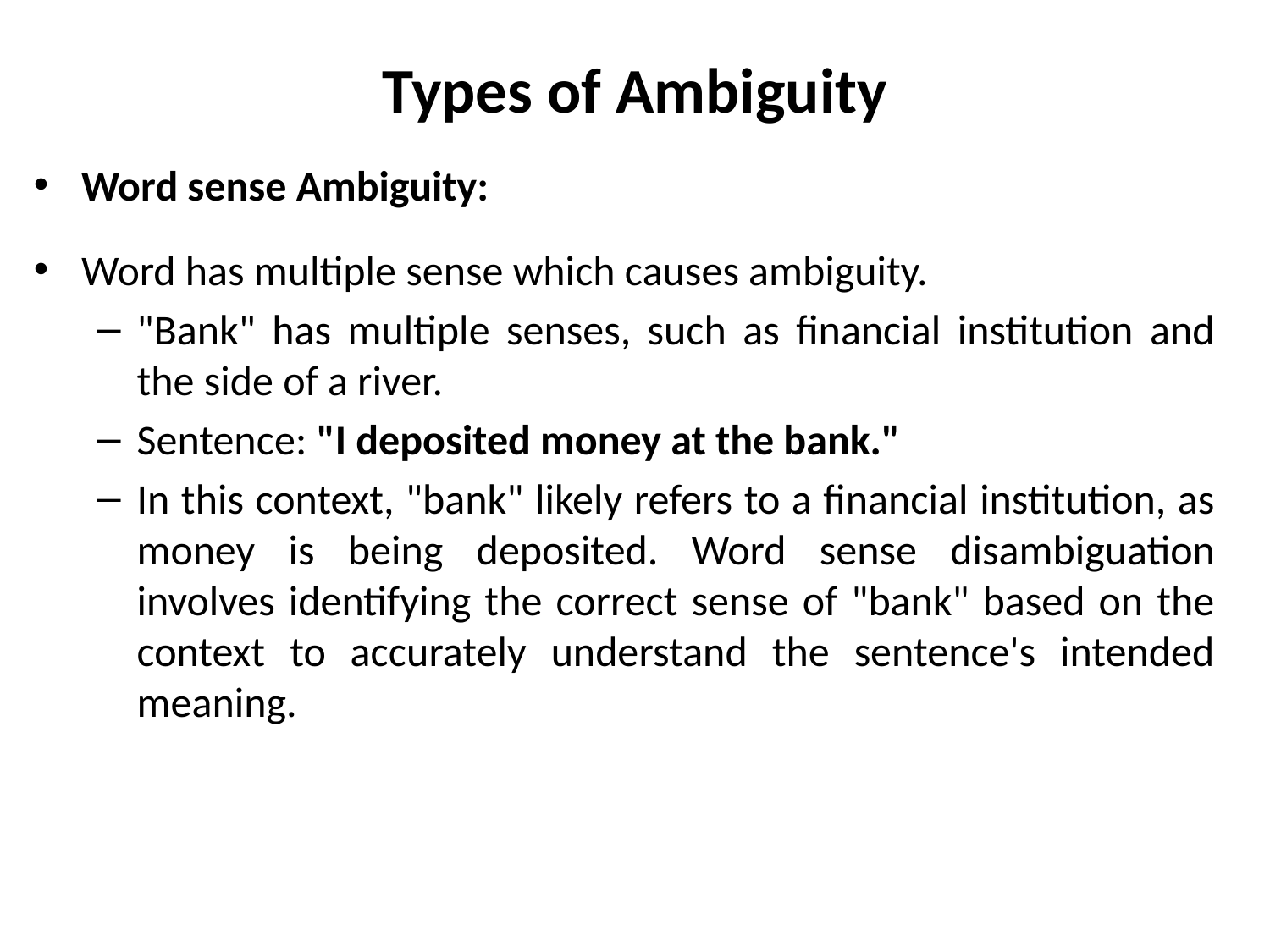

# Types of Ambiguity
Word sense Ambiguity:
Word has multiple sense which causes ambiguity.
"Bank" has multiple senses, such as financial institution and the side of a river.
Sentence: "I deposited money at the bank."
In this context, "bank" likely refers to a financial institution, as money is being deposited. Word sense disambiguation involves identifying the correct sense of "bank" based on the context to accurately understand the sentence's intended meaning.